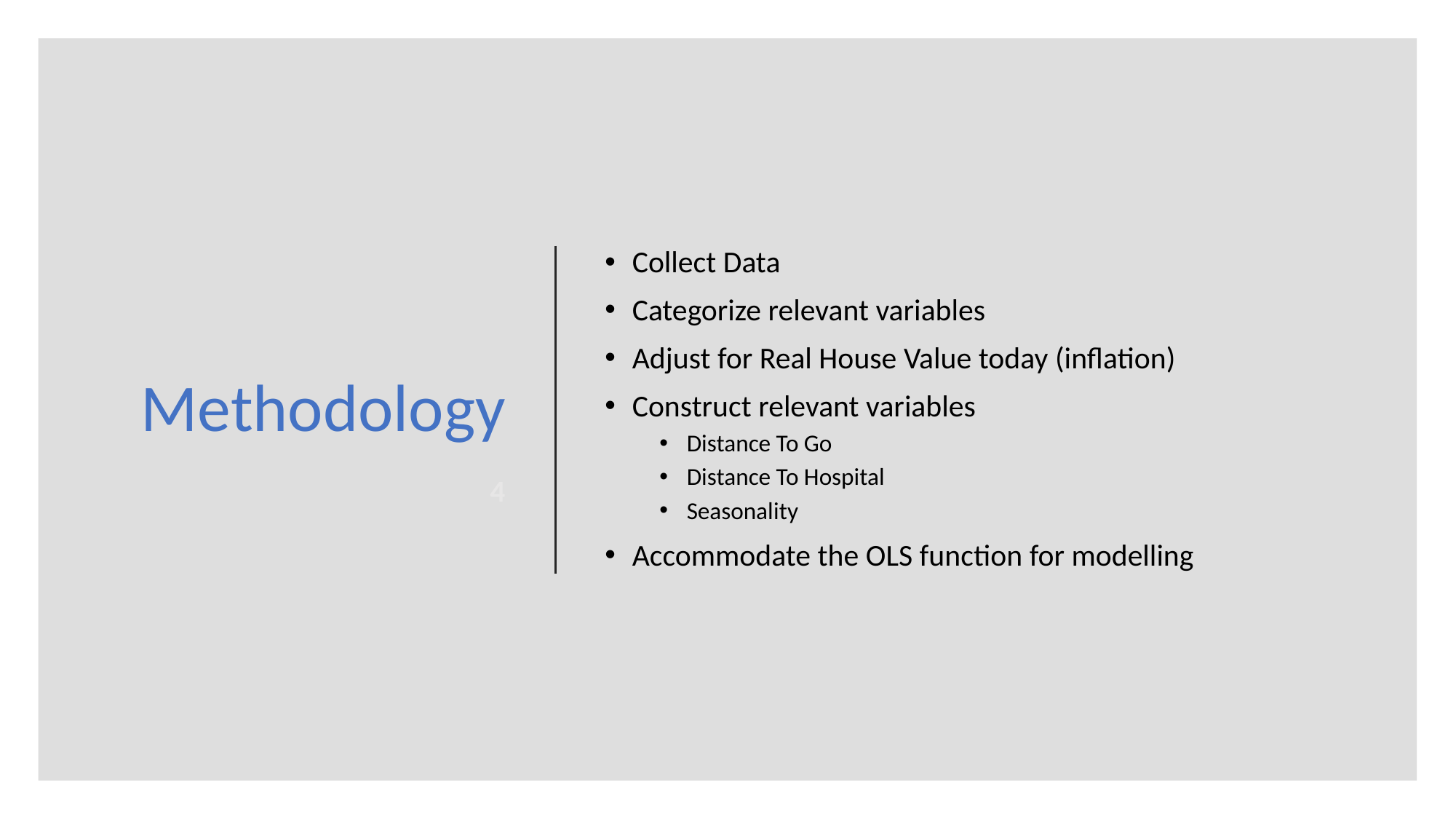

# Methodology
Collect Data
Categorize relevant variables
Adjust for Real House Value today (inflation)
Construct relevant variables
Distance To Go
Distance To Hospital
Seasonality
Accommodate the OLS function for modelling
4